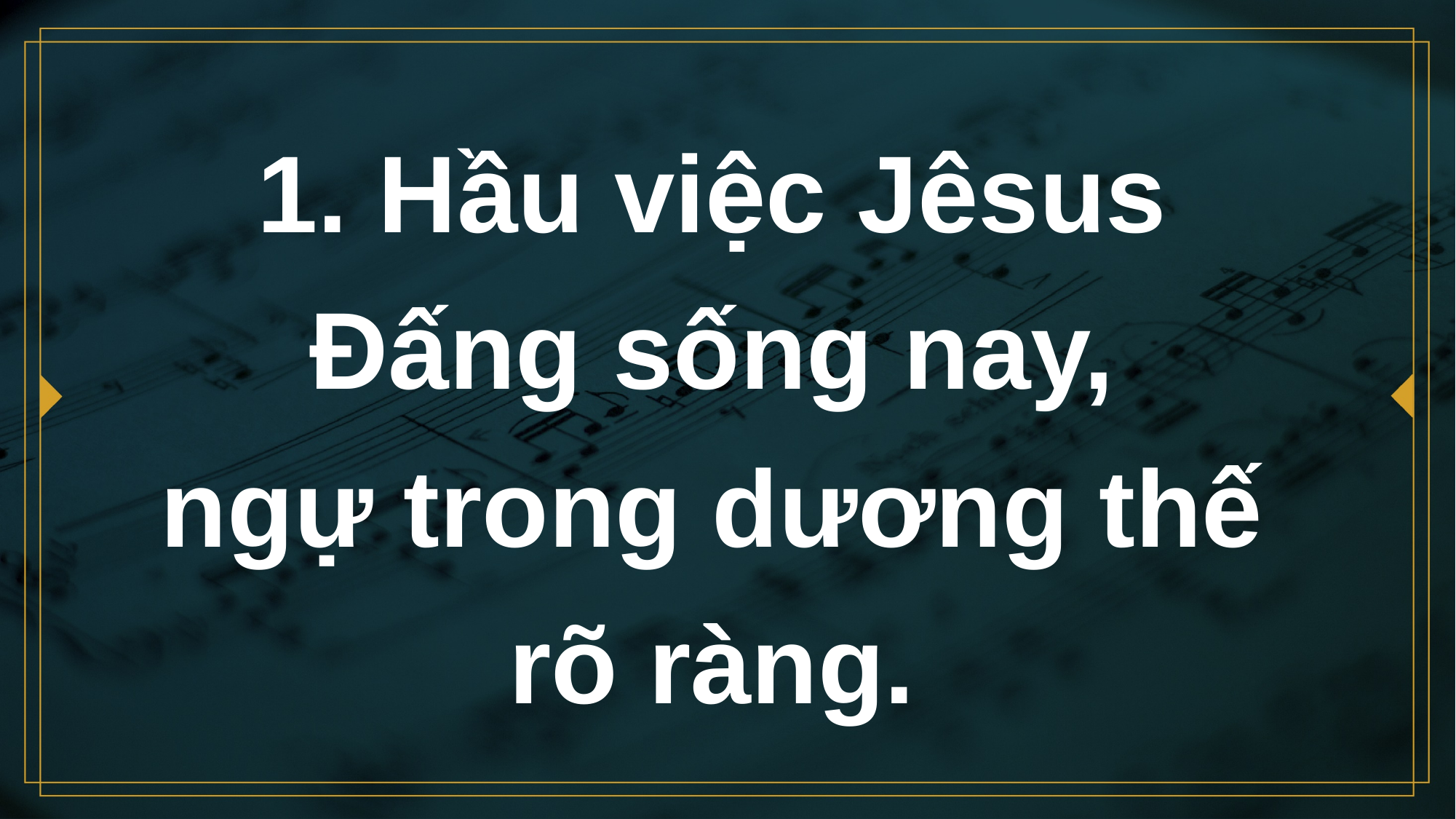

# 1. Hầu việc Jêsus Đấng sống nay, ngự trong dương thế rõ ràng.